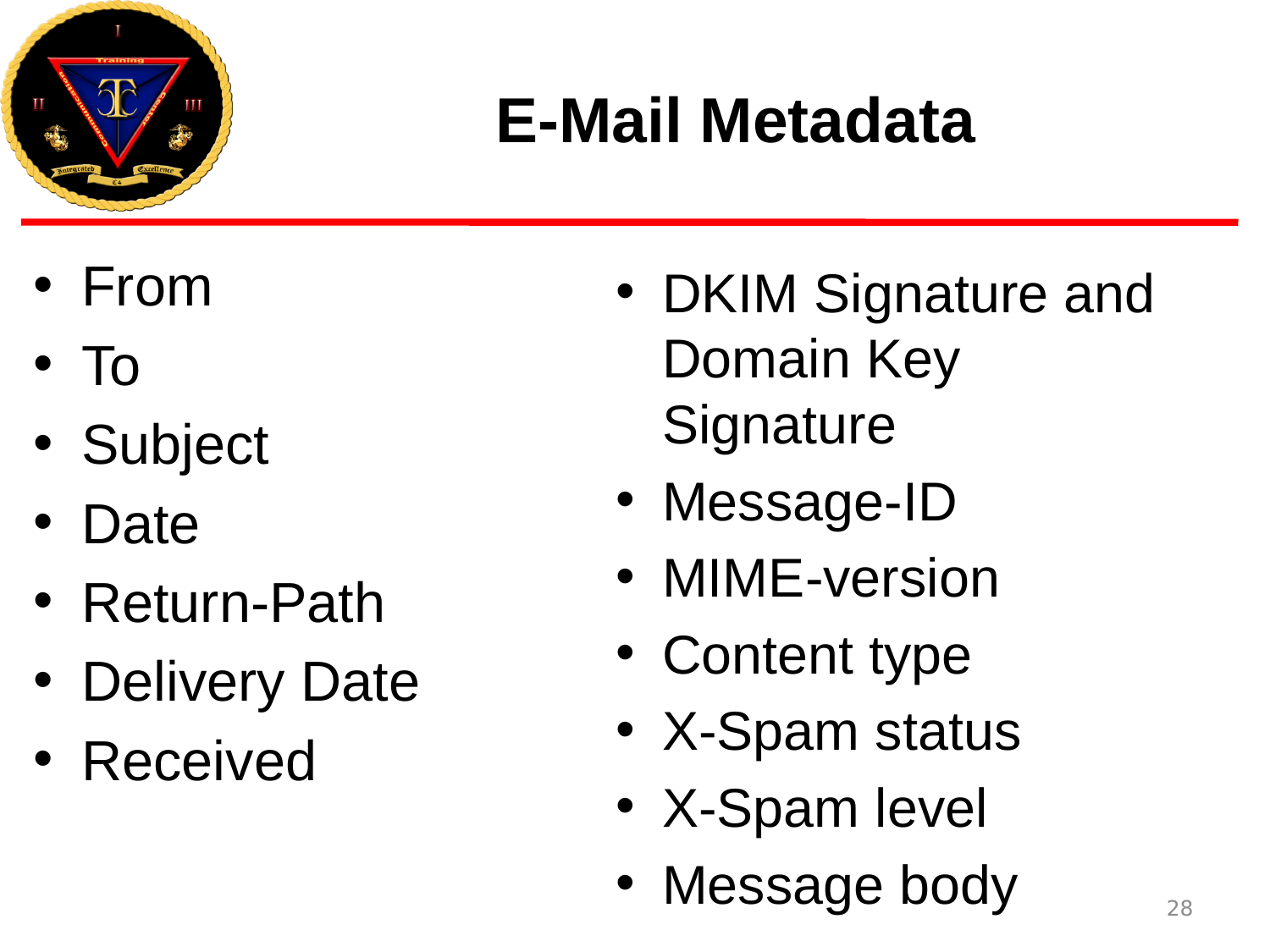

# E-Mail Metadata
From
To
Subject
Date
Return-Path
Delivery Date
Received
DKIM Signature and Domain Key Signature
Message-ID
MIME-version
Content type
X-Spam status
X-Spam level
Message body
28